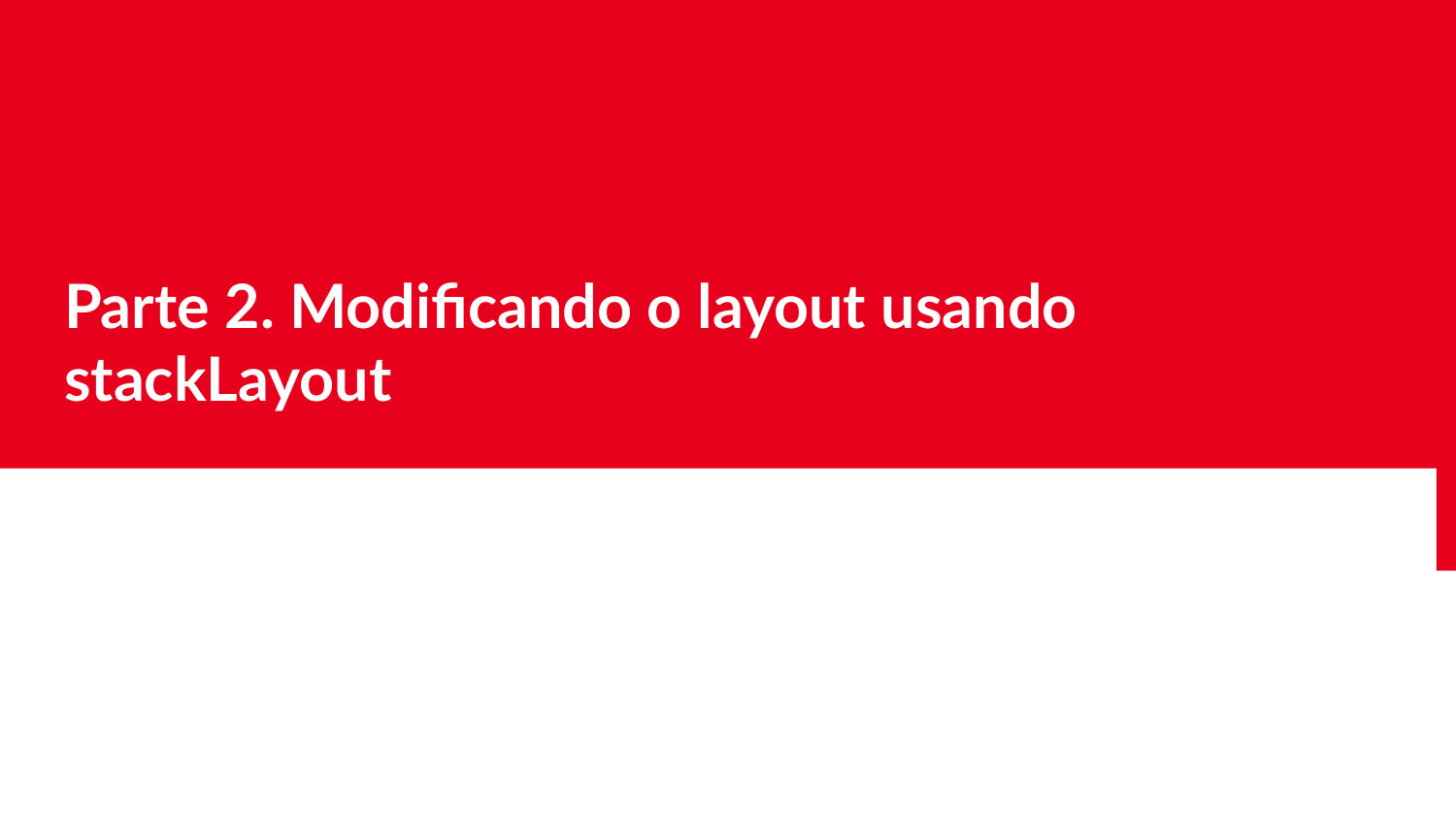

# Parte 2. Modificando o layout usando stackLayout